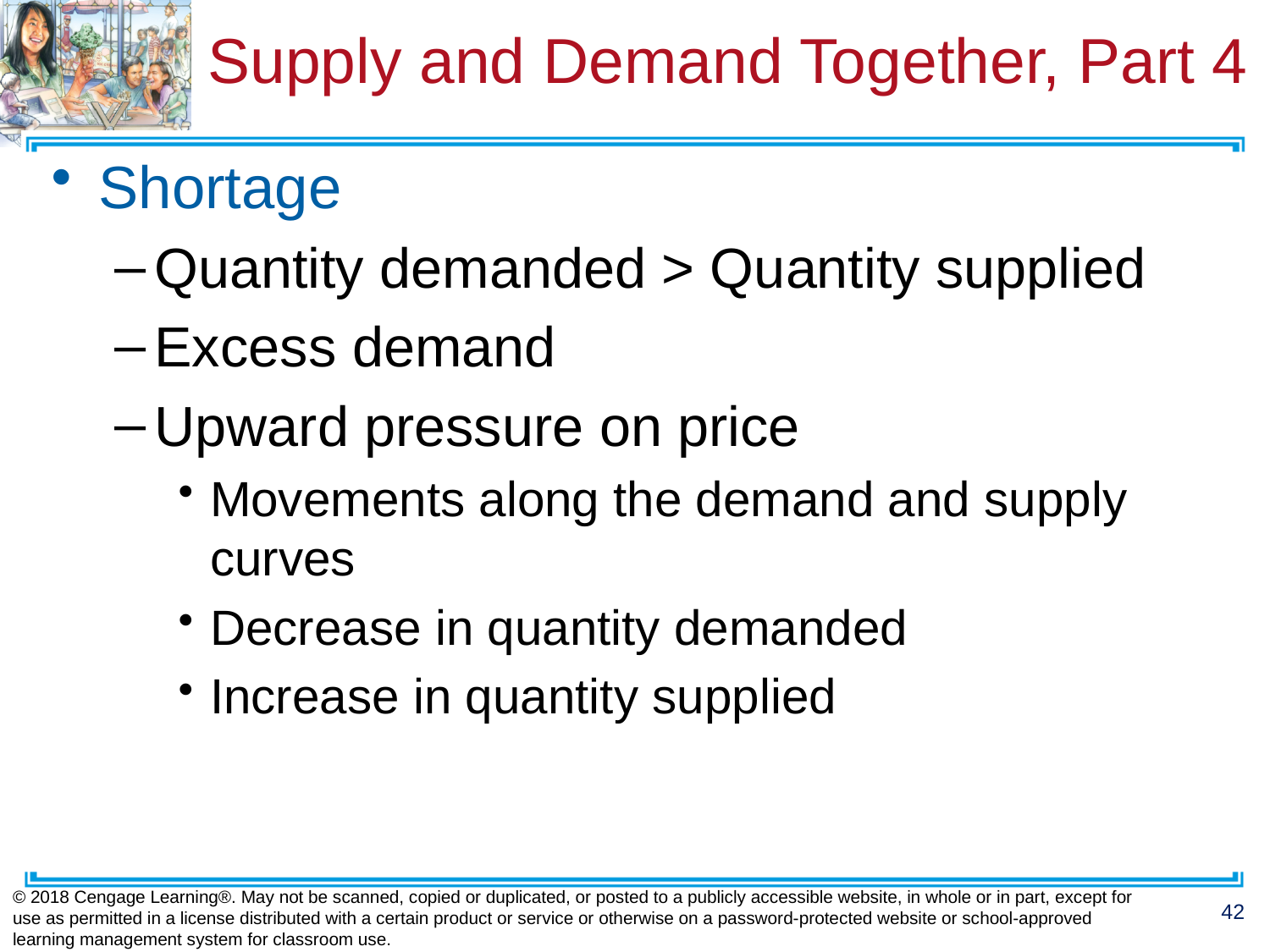

# Supply and Demand Together, Part 4
Shortage
Quantity demanded > Quantity supplied
Excess demand
Upward pressure on price
Movements along the demand and supply curves
Decrease in quantity demanded
Increase in quantity supplied
© 2018 Cengage Learning®. May not be scanned, copied or duplicated, or posted to a publicly accessible website, in whole or in part, except for use as permitted in a license distributed with a certain product or service or otherwise on a password-protected website or school-approved learning management system for classroom use.
42